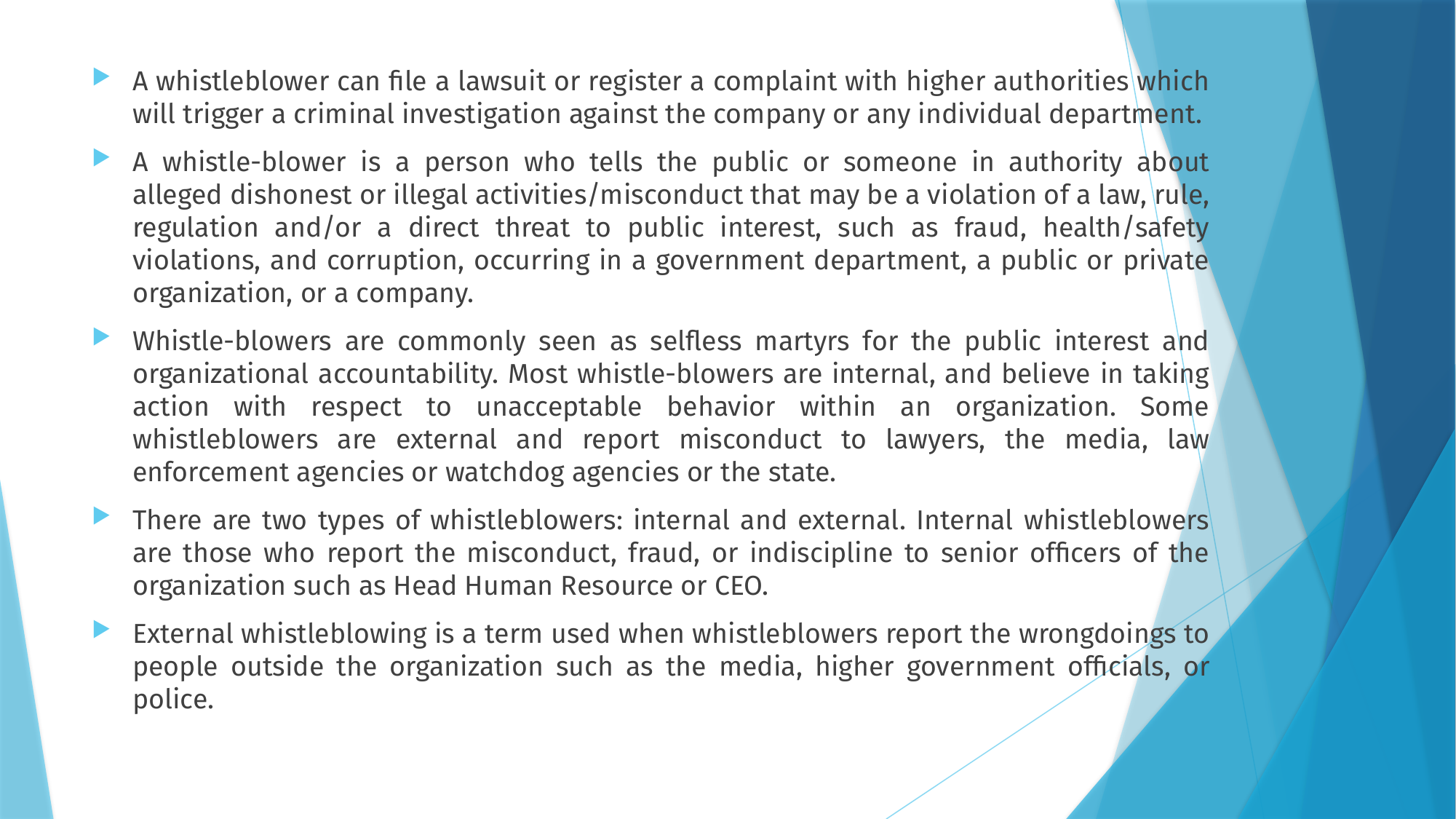

A whistleblower can file a lawsuit or register a complaint with higher authorities which will trigger a criminal investigation against the company or any individual department.
A whistle-blower is a person who tells the public or someone in authority about alleged dishonest or illegal activities/misconduct that may be a violation of a law, rule, regulation and/or a direct threat to public interest, such as fraud, health/safety violations, and corruption, occurring in a government department, a public or private organization, or a company.
Whistle-blowers are commonly seen as selfless martyrs for the public interest and organizational accountability. Most whistle-blowers are internal, and believe in taking action with respect to unacceptable behavior within an organization. Some whistleblowers are external and report misconduct to lawyers, the media, law enforcement agencies or watchdog agencies or the state.
There are two types of whistleblowers: internal and external. Internal whistleblowers are those who report the misconduct, fraud, or indiscipline to senior officers of the organization such as Head Human Resource or CEO.
External whistleblowing is a term used when whistleblowers report the wrongdoings to people outside the organization such as the media, higher government officials, or police.